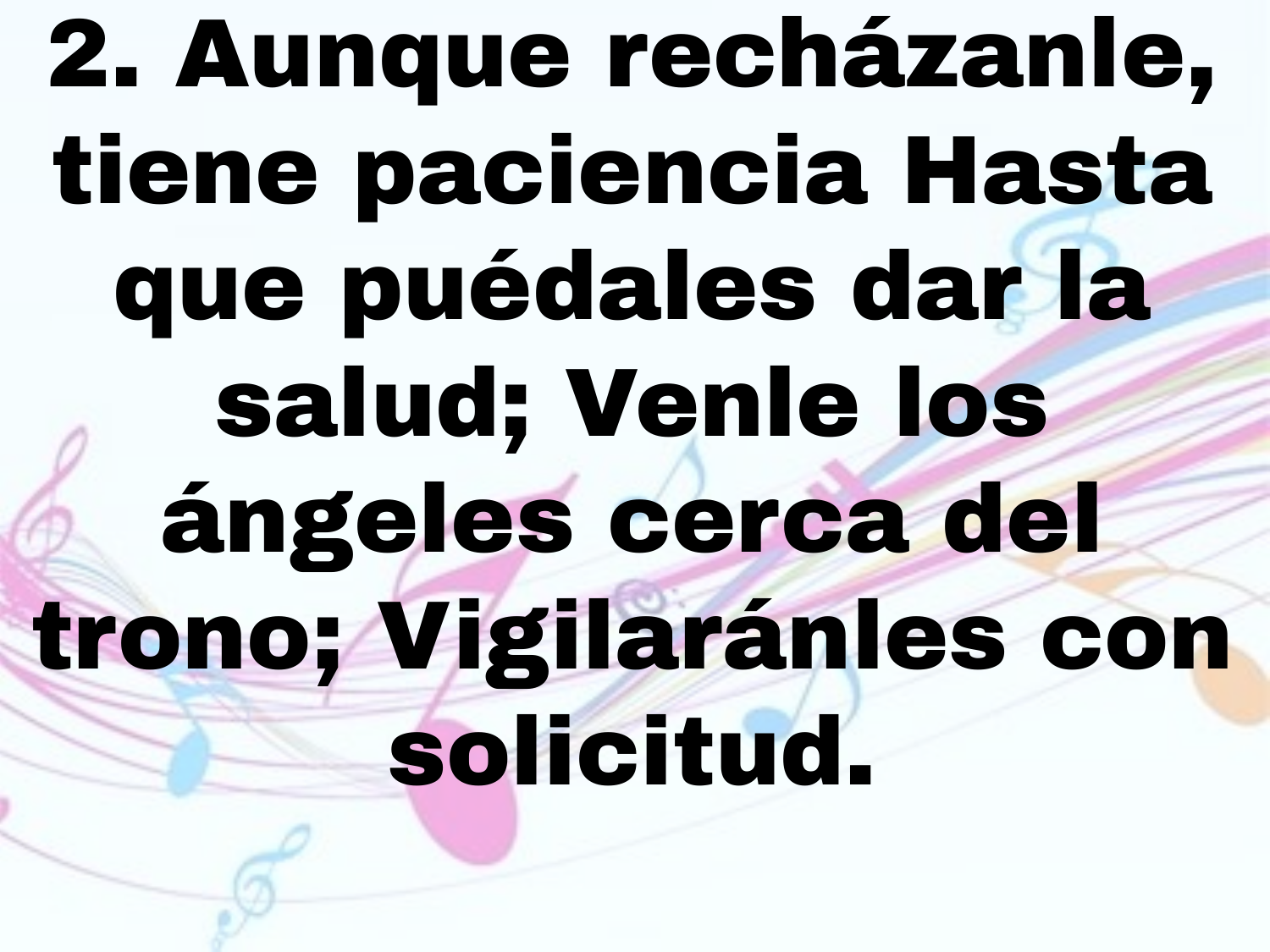

2. Aunque recházanle, tiene paciencia Hasta que puédales dar la salud; Venle los ángeles cerca del trono; Vigilaránles con solicitud.